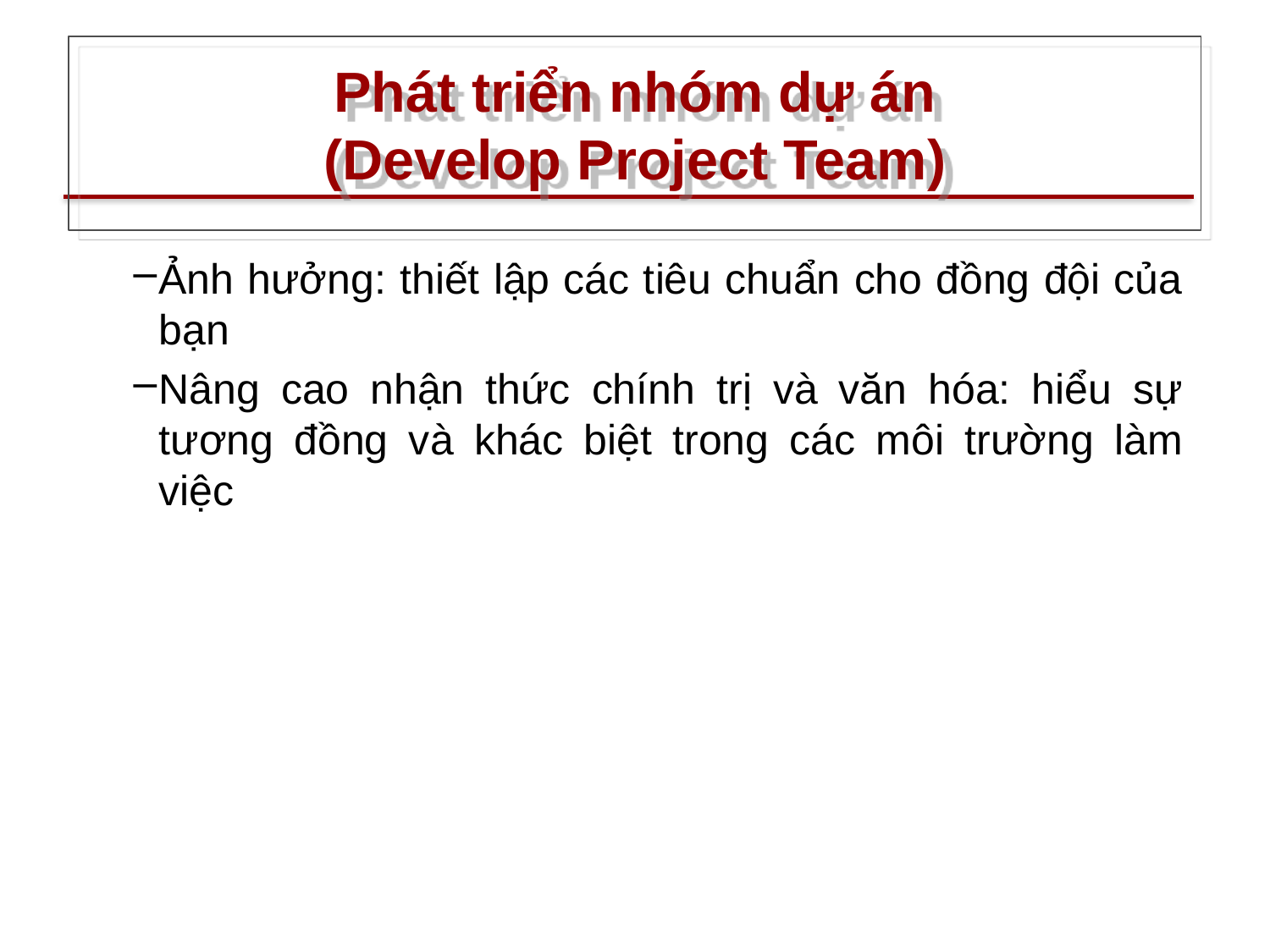

# Phát triển nhóm dự án (Develop Project Team)
Ảnh hưởng: thiết lập các tiêu chuẩn cho đồng đội của bạn
Nâng cao nhận thức chính trị và văn hóa: hiểu sự tương đồng và khác biệt trong các môi trường làm việc